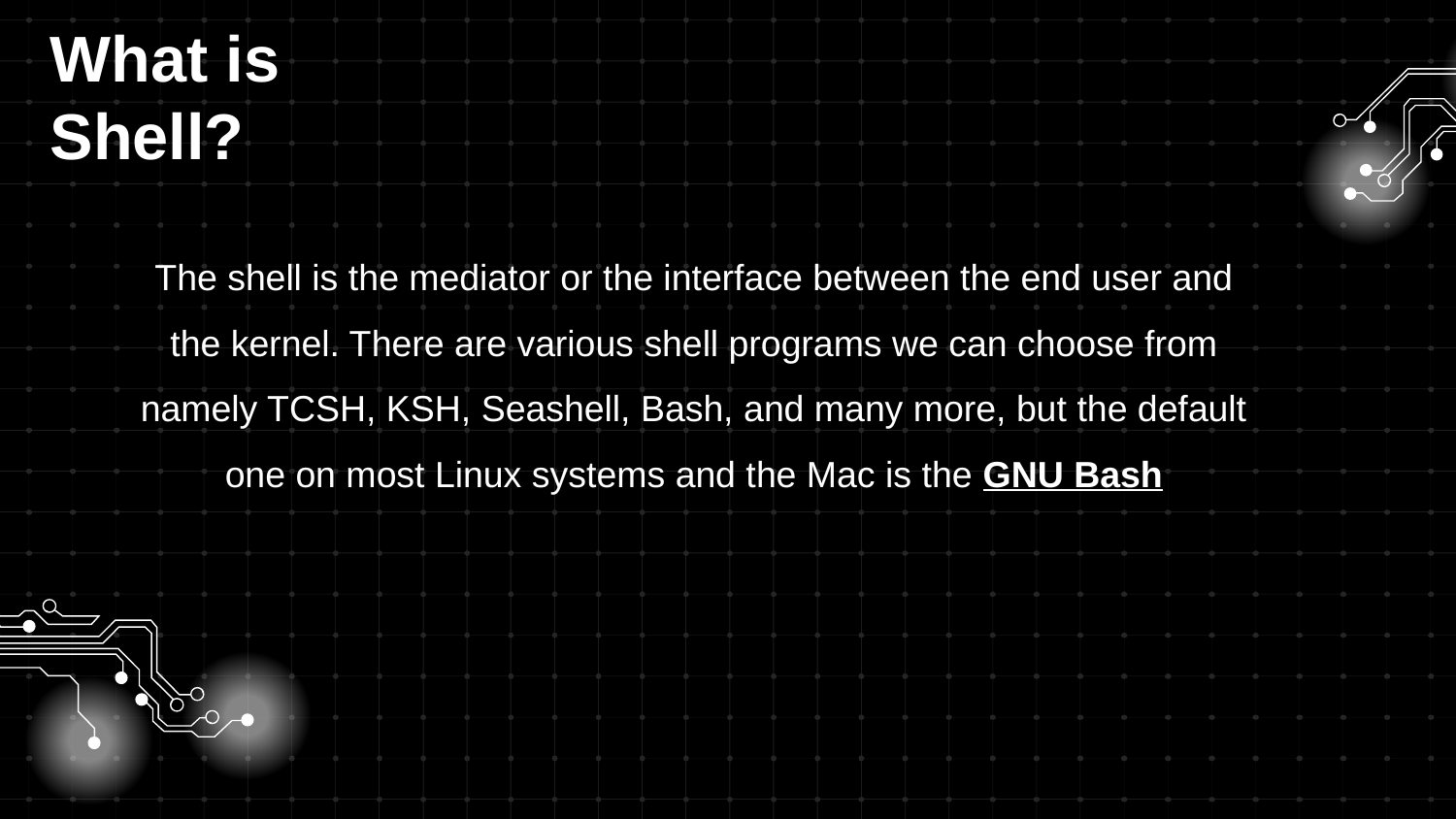

What is Shell?
The shell is the mediator or the interface between the end user and the kernel. There are various shell programs we can choose from namely TCSH, KSH, Seashell, Bash, and many more, but the default one on most Linux systems and the Mac is the GNU Bash